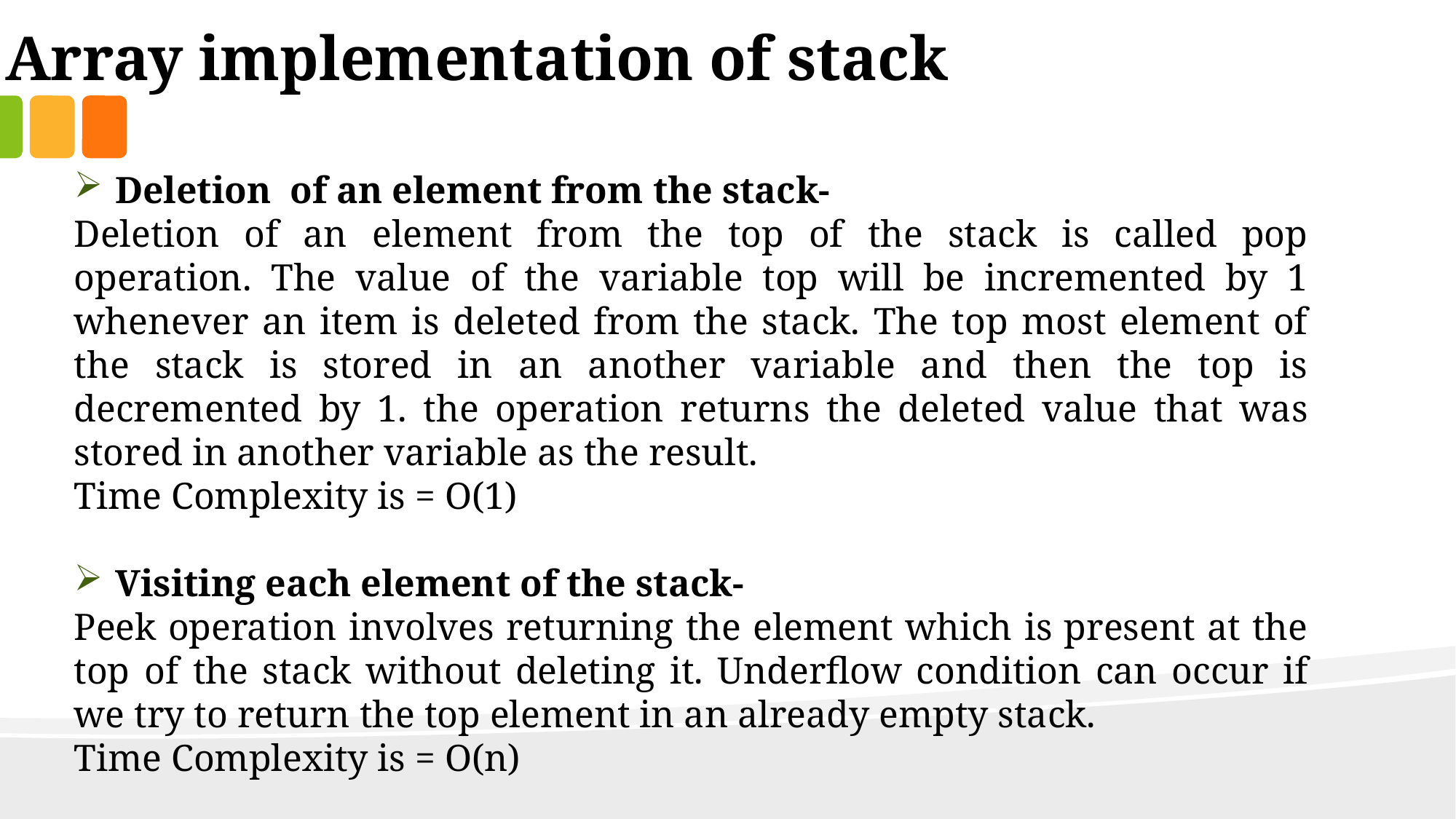

Array implementation of stack

Deletion  of an element from the stack-
Deletion of an element from the top of the stack is called pop operation. The value of the variable top will be incremented by 1 whenever an item is deleted from the stack. The top most element of the stack is stored in an another variable and then the top is decremented by 1. the operation returns the deleted value that was stored in another variable as the result.
Time Complexity is = O(1)

Visiting each element of the stack-
Peek operation involves returning the element which is present at the top of the stack without deleting it. Underflow condition can occur if we try to return the top element in an already empty stack.
Time Complexity is = O(n)